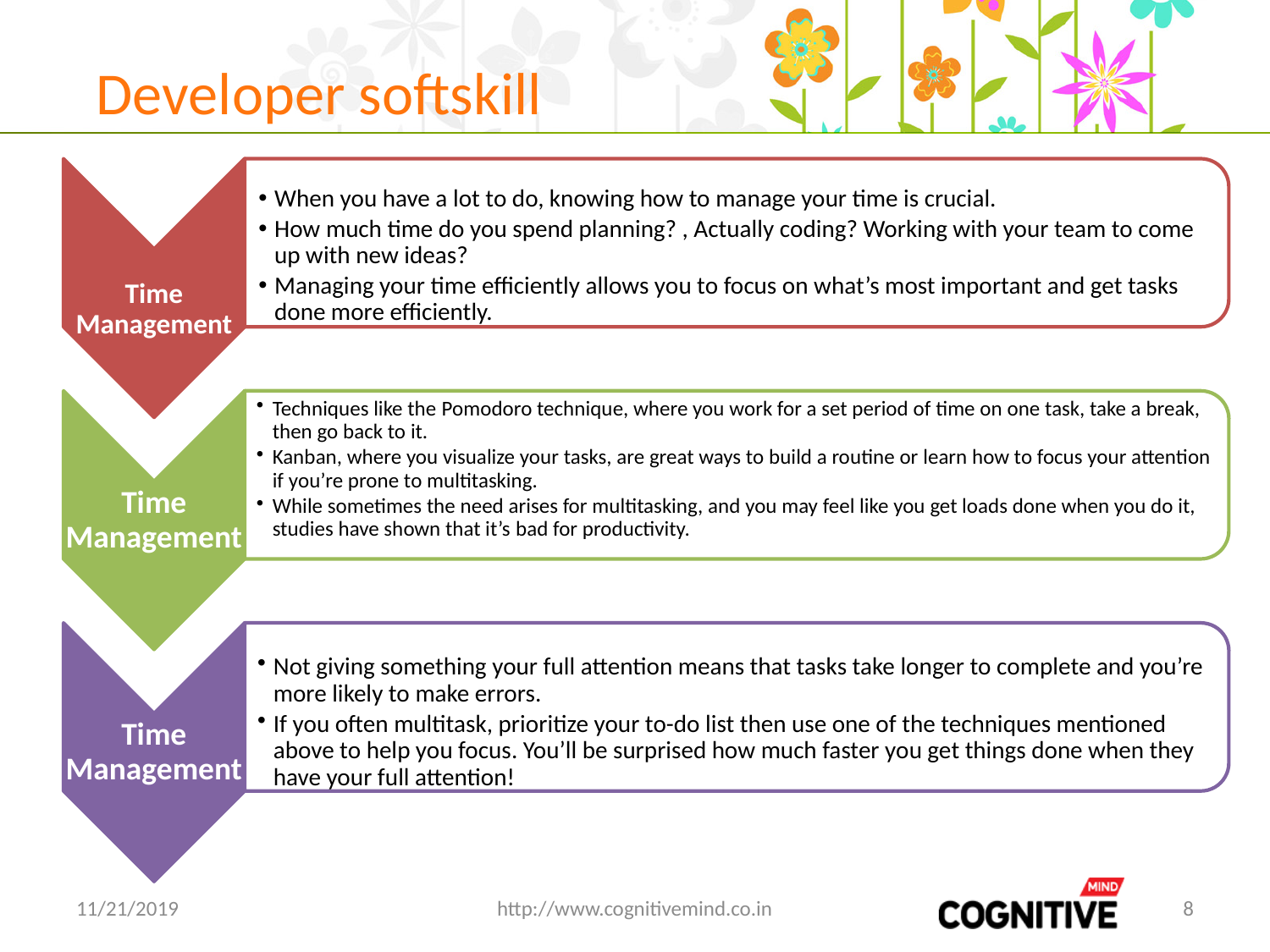

# Developer softskill

Time Management

When you have a lot to do, knowing how to manage your time is crucial.
How much time do you spend planning? , Actually coding? Working with your team to come up with new ideas?
Managing your time efficiently allows you to focus on what’s most important and get tasks done more efficiently.
Time Management

Techniques like the Pomodoro technique, where you work for a set period of time on one task, take a break, then go back to it.
Kanban, where you visualize your tasks, are great ways to build a routine or learn how to focus your attention if you’re prone to multitasking.
While sometimes the need arises for multitasking, and you may feel like you get loads done when you do it, studies have shown that it’s bad for productivity.

Time Management

Not giving something your full attention means that tasks take longer to complete and you’re more likely to make errors.
If you often multitask, prioritize your to-do list then use one of the techniques mentioned above to help you focus. You’ll be surprised how much faster you get things done when they have your full attention!

11/21/2019
http://www.cognitivemind.co.in
8